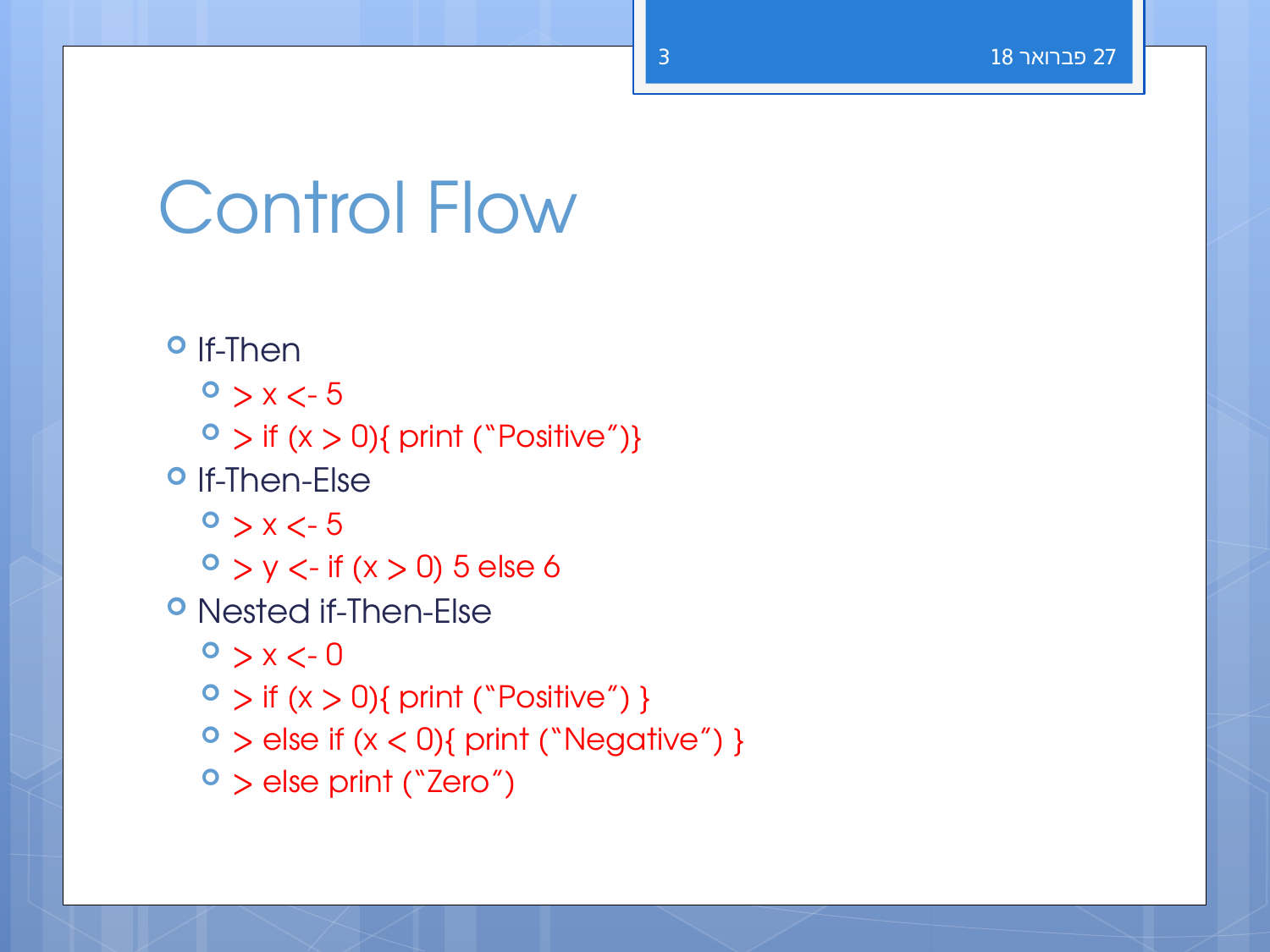

3
27 פברואר 18
# Control Flow
If-Then
> x <- 5
> if (x > 0){ print (“Positive”)}
If-Then-Else
> x <- 5
> y <- if (x > 0) 5 else 6
Nested if-Then-Else
> x <- 0
> if (x > 0){ print (“Positive”) }
> else if (x < 0){ print (“Negative”) }
> else print (“Zero”)